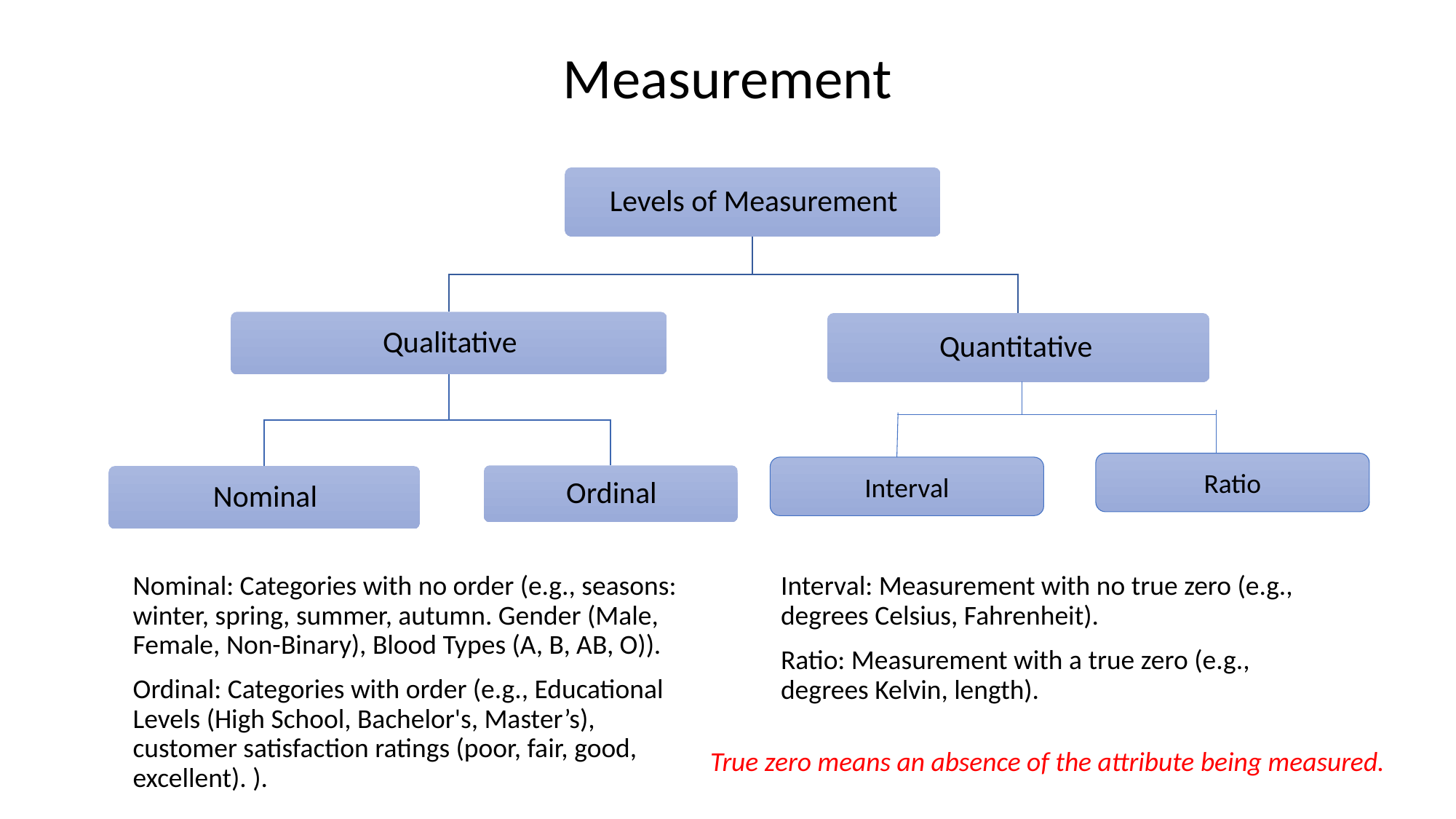

# Measurement
Levels of Measurement
Qualitative
Nominal
Ordinal
Quantitative
Ratio
Interval
Nominal: Categories with no order (e.g., seasons: winter, spring, summer, autumn. Gender (Male, Female, Non-Binary), Blood Types (A, B, AB, O)).
Ordinal: Categories with order (e.g., Educational Levels (High School, Bachelor's, Master’s), customer satisfaction ratings (poor, fair, good, excellent). ).
Interval: Measurement with no true zero (e.g., degrees Celsius, Fahrenheit).
Ratio: Measurement with a true zero (e.g., degrees Kelvin, length).
True zero means an absence of the attribute being measured.